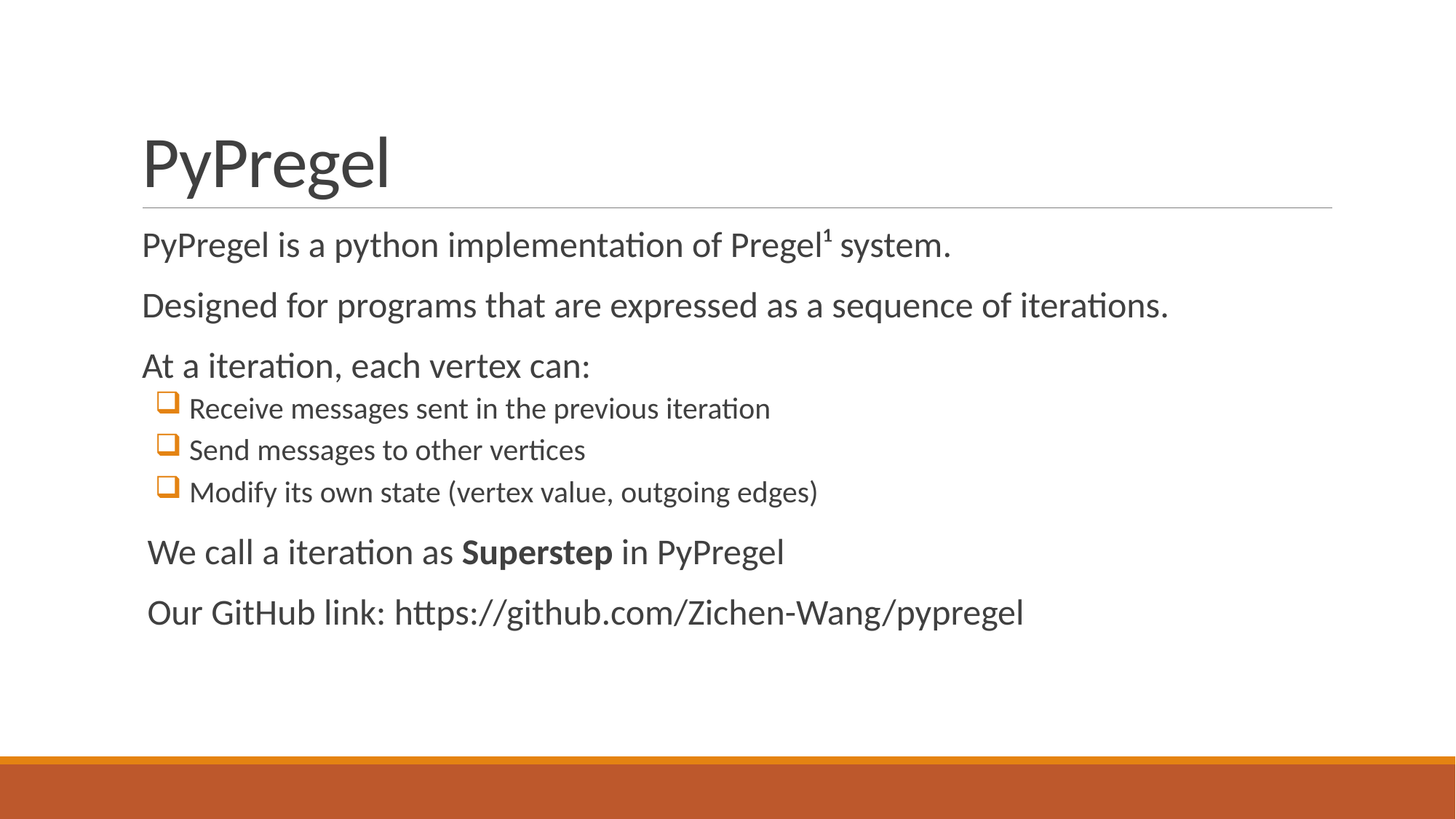

# PyPregel
PyPregel is a python implementation of Pregel¹ system.
Designed for programs that are expressed as a sequence of iterations.
At a iteration, each vertex can:
 Receive messages sent in the previous iteration
 Send messages to other vertices
 Modify its own state (vertex value, outgoing edges)
  We call a iteration as Superstep in PyPregel
  Our GitHub link: https://github.com/Zichen-Wang/pypregel